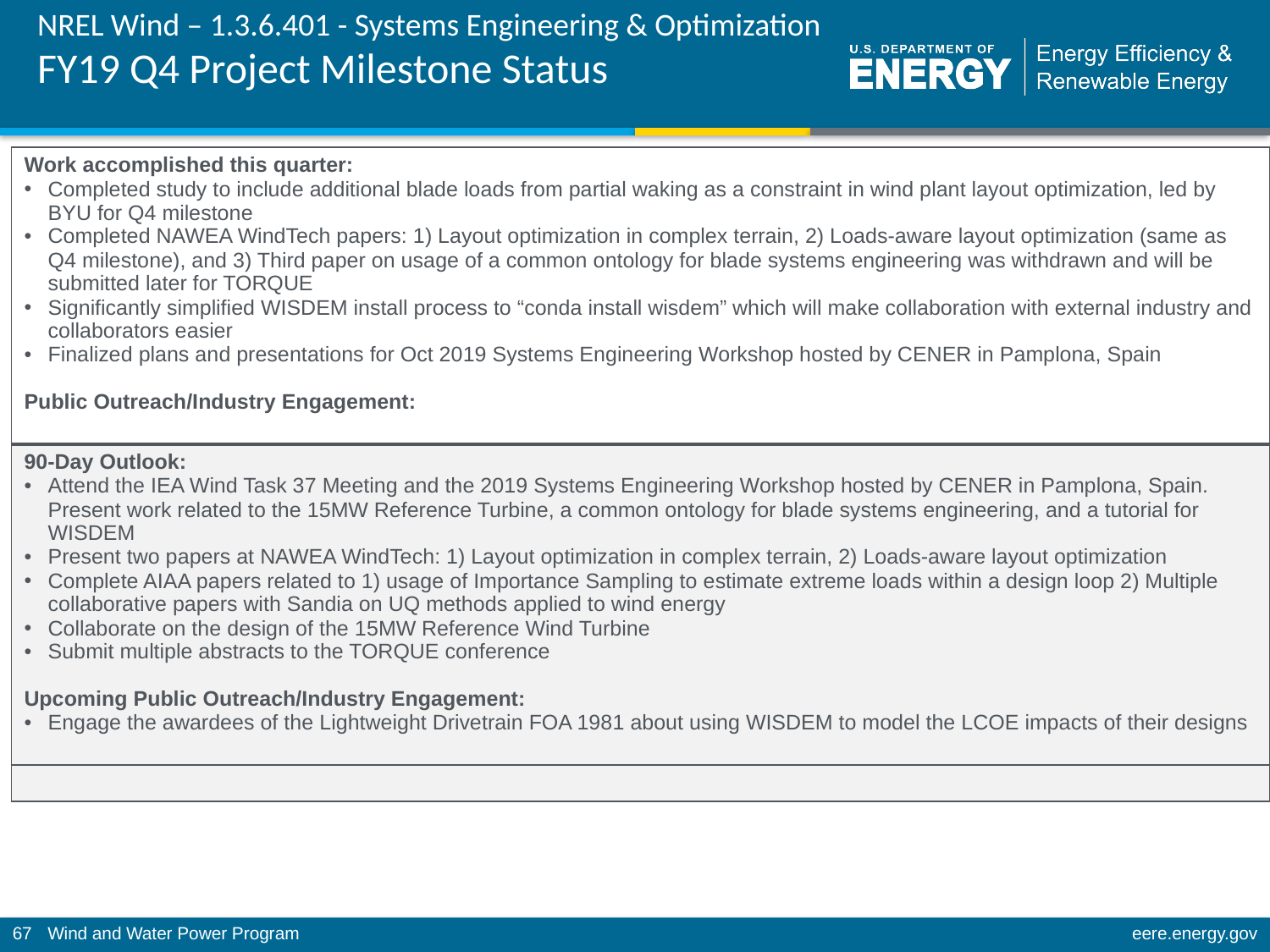

# NREL Wind – 1.3.6.401 - Systems Engineering & Optimization FY19 Q4 Project Milestone Status

| Work accomplished this quarter: Completed study to include additional blade loads from partial waking as a constraint in wind plant layout optimization, led by BYU for Q4 milestone Completed NAWEA WindTech papers: 1) Layout optimization in complex terrain, 2) Loads-aware layout optimization (same as Q4 milestone), and 3) Third paper on usage of a common ontology for blade systems engineering was withdrawn and will be submitted later for TORQUE Significantly simplified WISDEM install process to “conda install wisdem” which will make collaboration with external industry and collaborators easier Finalized plans and presentations for Oct 2019 Systems Engineering Workshop hosted by CENER in Pamplona, Spain Public Outreach/Industry Engagement: |
| --- |
| 90-Day Outlook: Attend the IEA Wind Task 37 Meeting and the 2019 Systems Engineering Workshop hosted by CENER in Pamplona, Spain. Present work related to the 15MW Reference Turbine, a common ontology for blade systems engineering, and a tutorial for WISDEM Present two papers at NAWEA WindTech: 1) Layout optimization in complex terrain, 2) Loads-aware layout optimization Complete AIAA papers related to 1) usage of Importance Sampling to estimate extreme loads within a design loop 2) Multiple collaborative papers with Sandia on UQ methods applied to wind energy Collaborate on the design of the 15MW Reference Wind Turbine Submit multiple abstracts to the TORQUE conference Upcoming Public Outreach/Industry Engagement: Engage the awardees of the Lightweight Drivetrain FOA 1981 about using WISDEM to model the LCOE impacts of their designs |
|  |